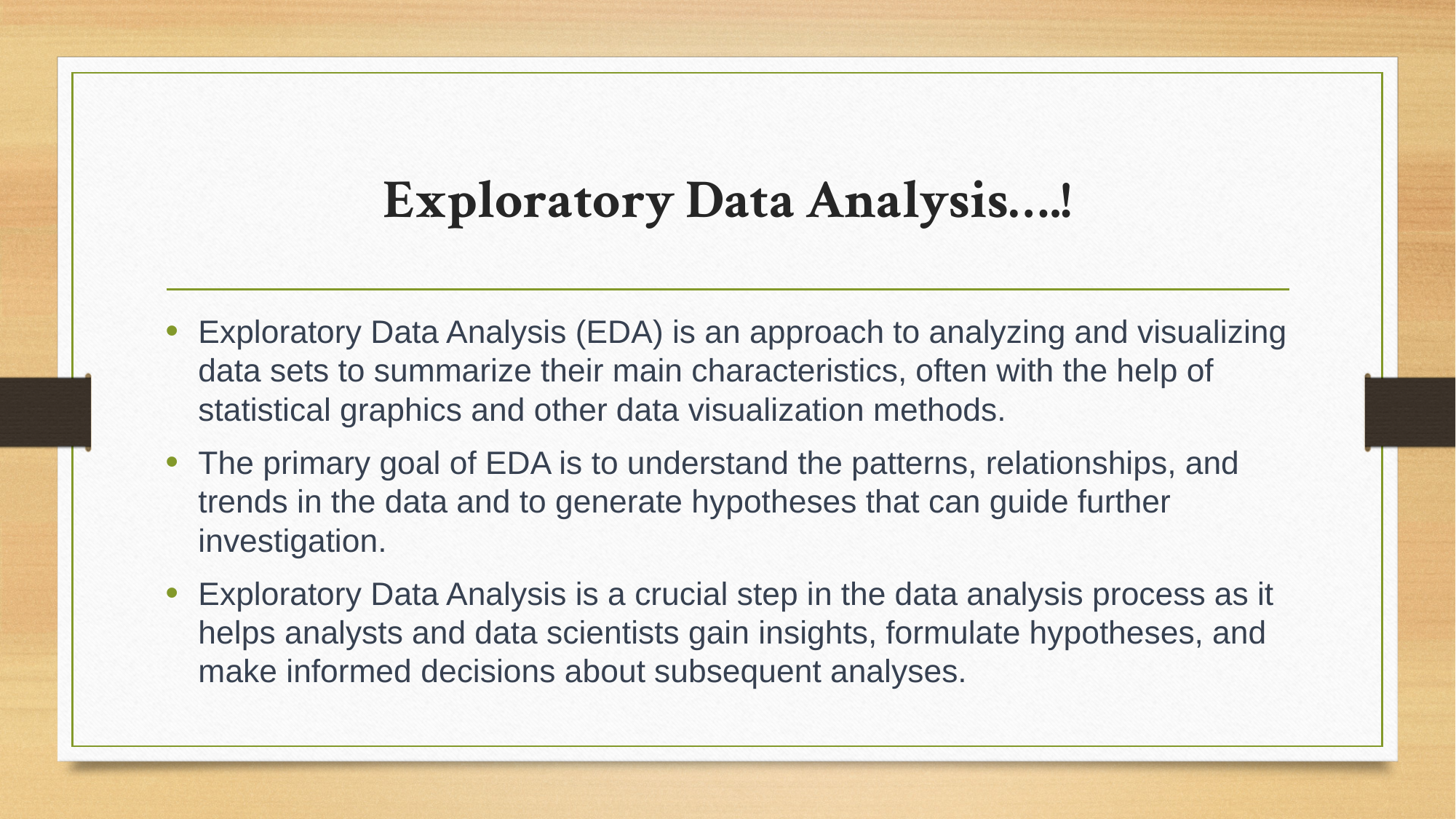

# Exploratory Data Analysis….!
Exploratory Data Analysis (EDA) is an approach to analyzing and visualizing data sets to summarize their main characteristics, often with the help of statistical graphics and other data visualization methods.
The primary goal of EDA is to understand the patterns, relationships, and trends in the data and to generate hypotheses that can guide further investigation.
Exploratory Data Analysis is a crucial step in the data analysis process as it helps analysts and data scientists gain insights, formulate hypotheses, and make informed decisions about subsequent analyses.